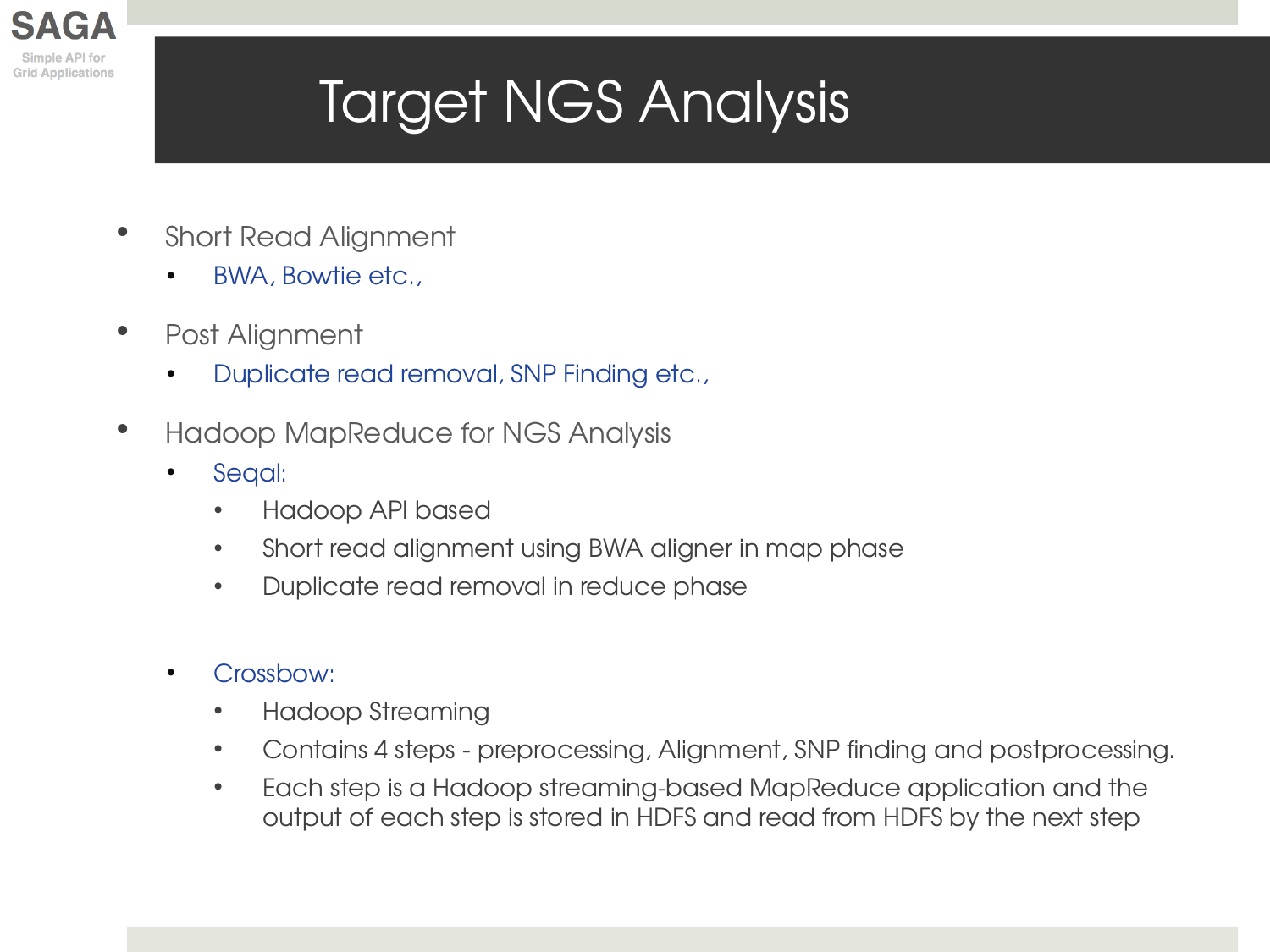

# Target NGS Analysis
Short Read Alignment
BWA, Bowtie etc.,
Post Alignment
Duplicate read removal, SNP Finding etc.,
Hadoop MapReduce for NGS Analysis
Seqal:
Hadoop API based
Short read alignment using BWA aligner in map phase
Duplicate read removal in reduce phase

Crossbow:
Hadoop Streaming
Contains 4 steps - preprocessing, Alignment, SNP finding and postprocessing.
Each step is a Hadoop streaming-based MapReduce application and the output of each step is stored in HDFS and read from HDFS by the next step